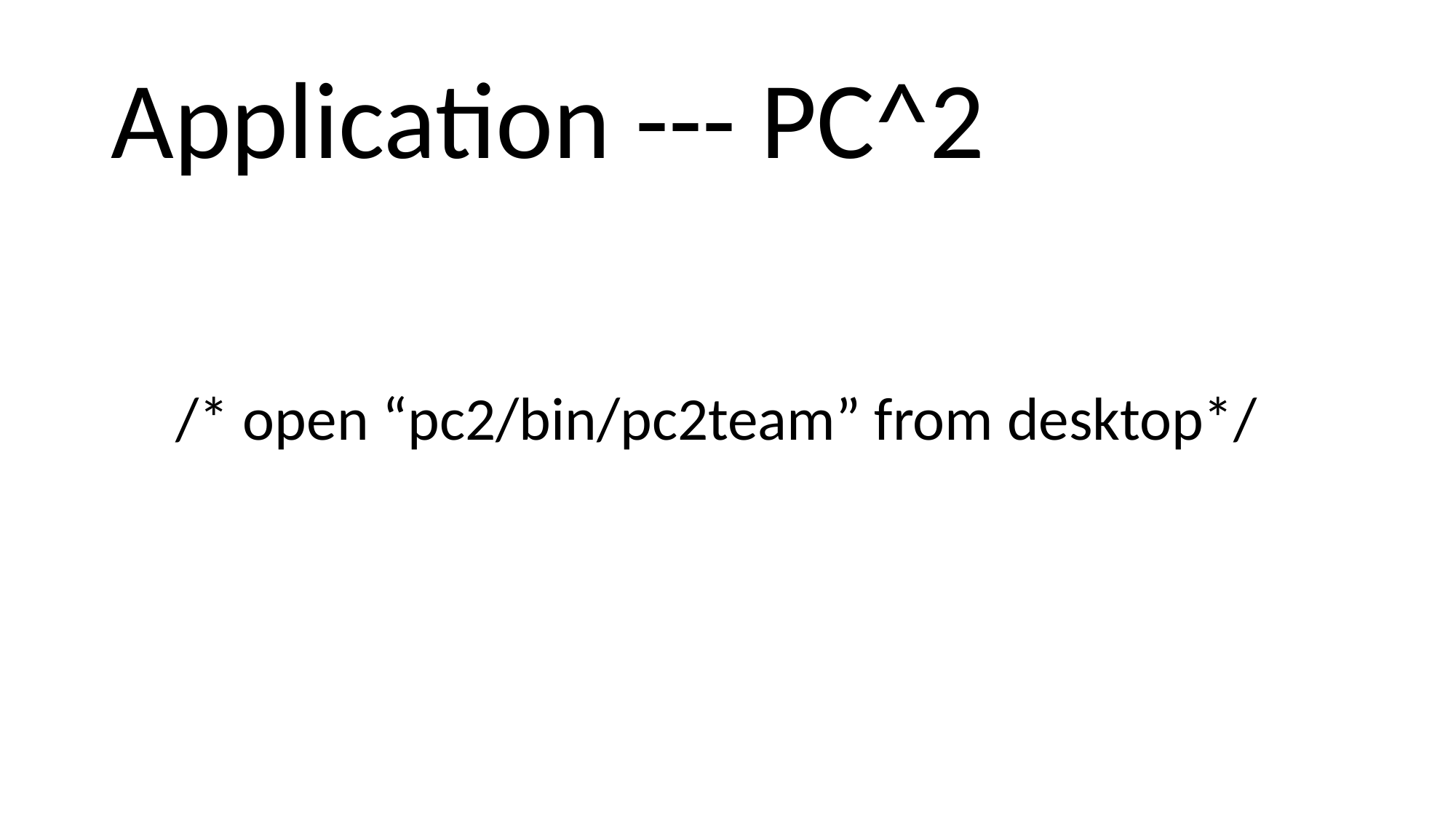

# Application --- PC^2
/* open “pc2/bin/pc2team” from desktop*/